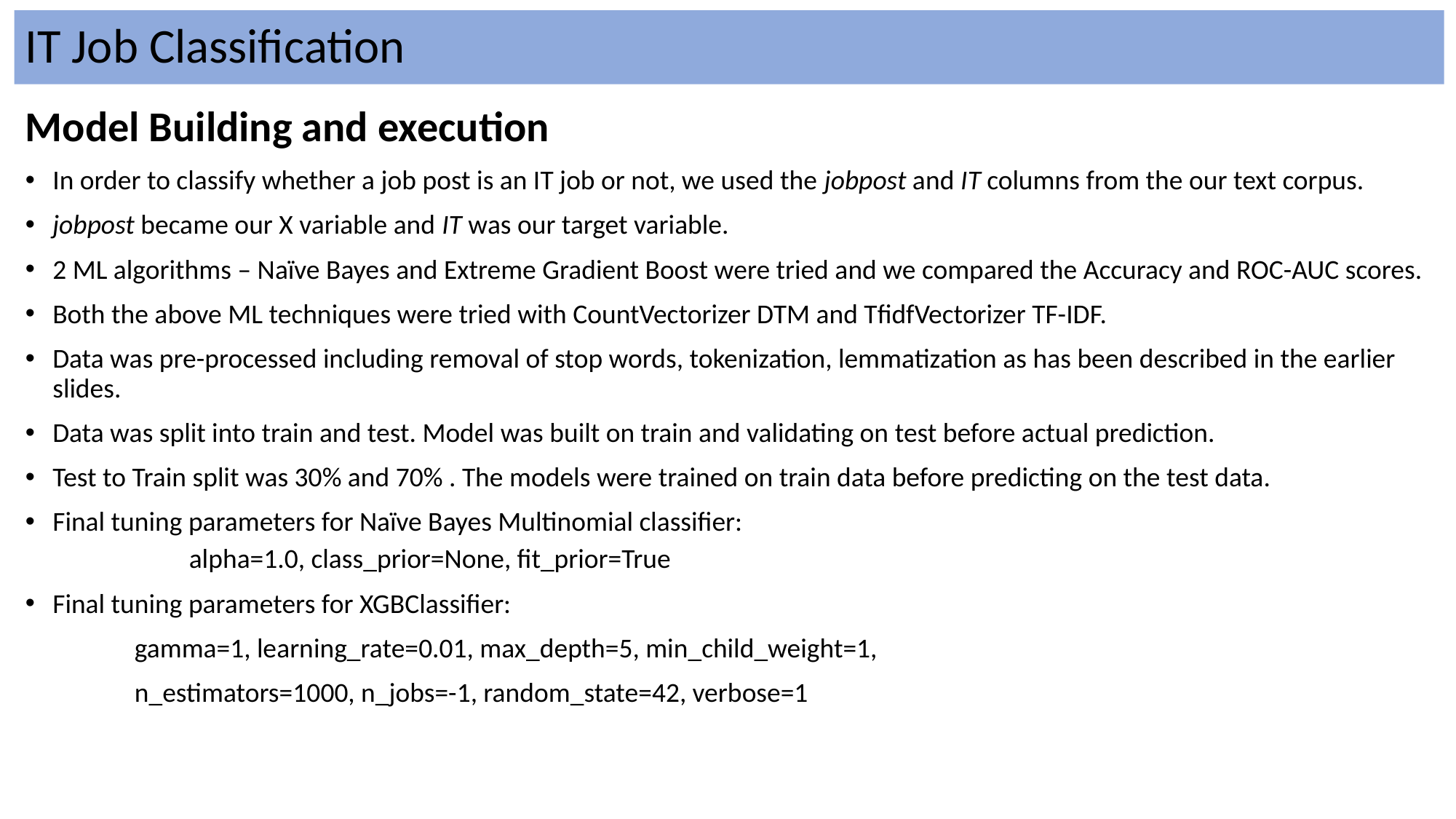

IT Job Classification
Model Building and execution
In order to classify whether a job post is an IT job or not, we used the jobpost and IT columns from the our text corpus.
jobpost became our X variable and IT was our target variable.
2 ML algorithms – Naïve Bayes and Extreme Gradient Boost were tried and we compared the Accuracy and ROC-AUC scores.
Both the above ML techniques were tried with CountVectorizer DTM and TfidfVectorizer TF-IDF.
Data was pre-processed including removal of stop words, tokenization, lemmatization as has been described in the earlier slides.
Data was split into train and test. Model was built on train and validating on test before actual prediction.
Test to Train split was 30% and 70% . The models were trained on train data before predicting on the test data.
Final tuning parameters for Naïve Bayes Multinomial classifier:
	alpha=1.0, class_prior=None, fit_prior=True
Final tuning parameters for XGBClassifier:
	gamma=1, learning_rate=0.01, max_depth=5, min_child_weight=1,
              	n_estimators=1000, n_jobs=-1, random_state=42, verbose=1